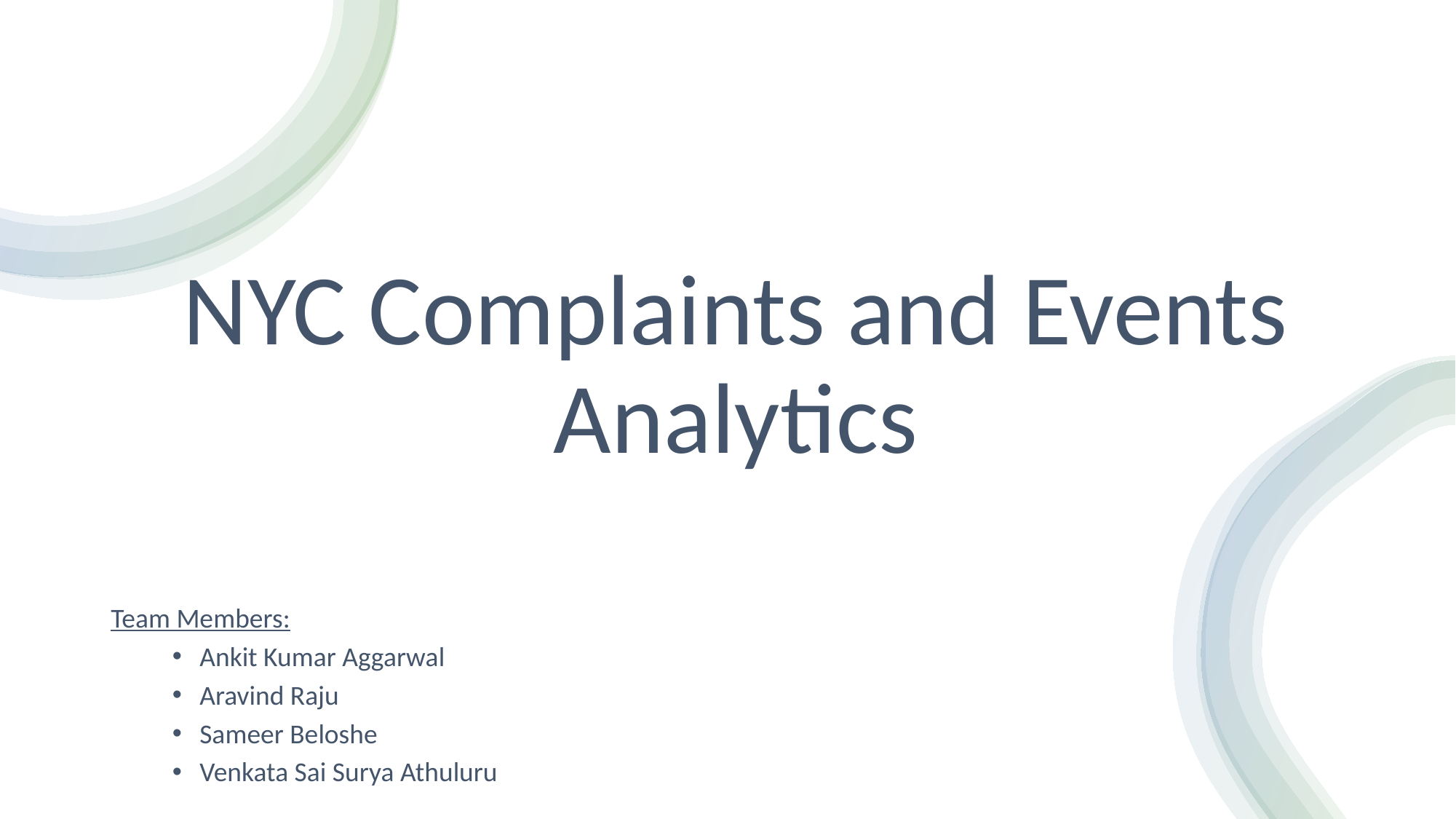

# NYC Complaints and Events Analytics

Team Members:
Ankit Kumar Aggarwal
Aravind Raju
Sameer Beloshe
Venkata Sai Surya Athuluru

1